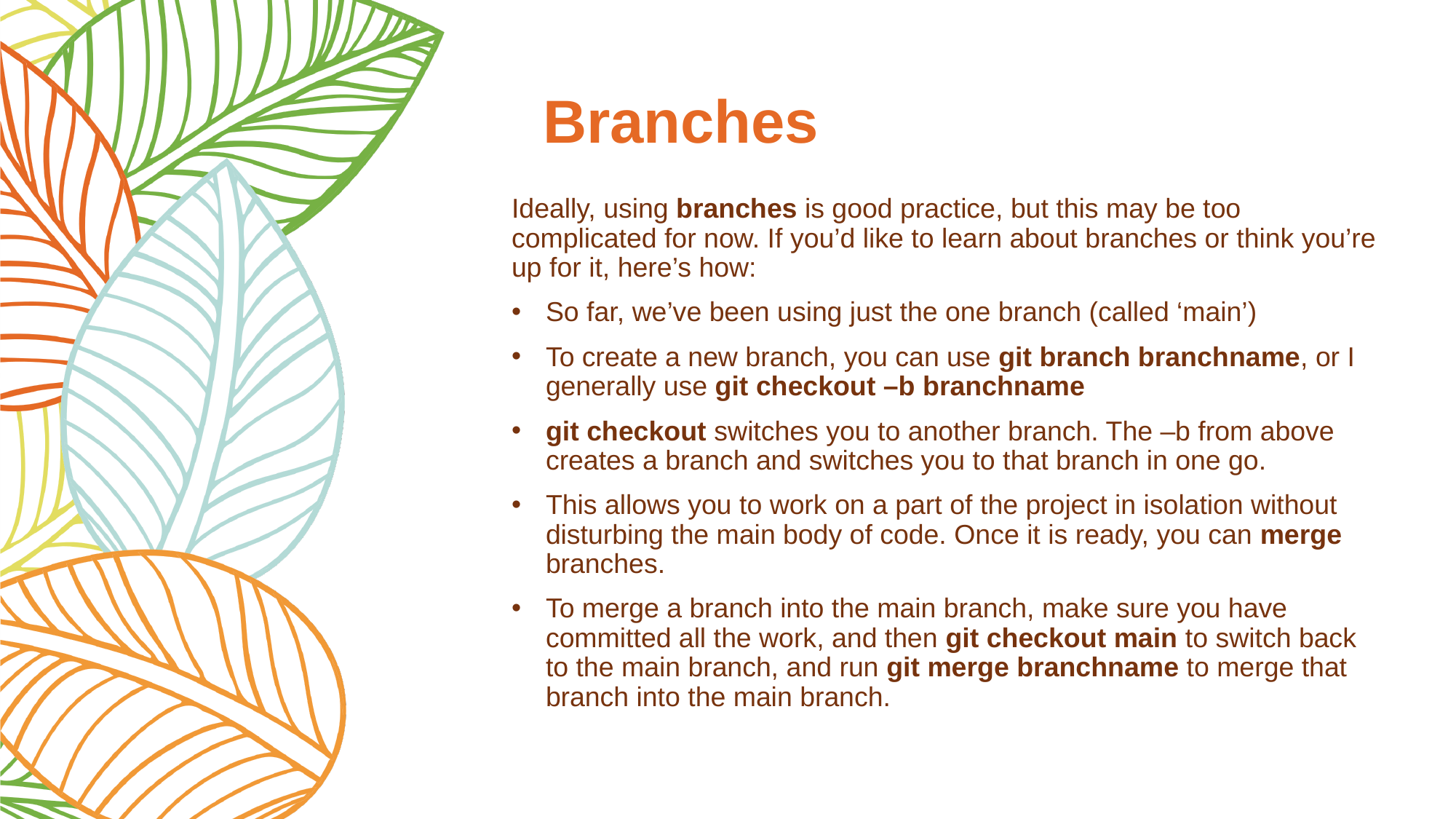

# Branches
Ideally, using branches is good practice, but this may be too complicated for now. If you’d like to learn about branches or think you’re up for it, here’s how:
So far, we’ve been using just the one branch (called ‘main’)
To create a new branch, you can use git branch branchname, or I generally use git checkout –b branchname
git checkout switches you to another branch. The –b from above creates a branch and switches you to that branch in one go.
This allows you to work on a part of the project in isolation without disturbing the main body of code. Once it is ready, you can merge branches.
To merge a branch into the main branch, make sure you have committed all the work, and then git checkout main to switch back to the main branch, and run git merge branchname to merge that branch into the main branch.